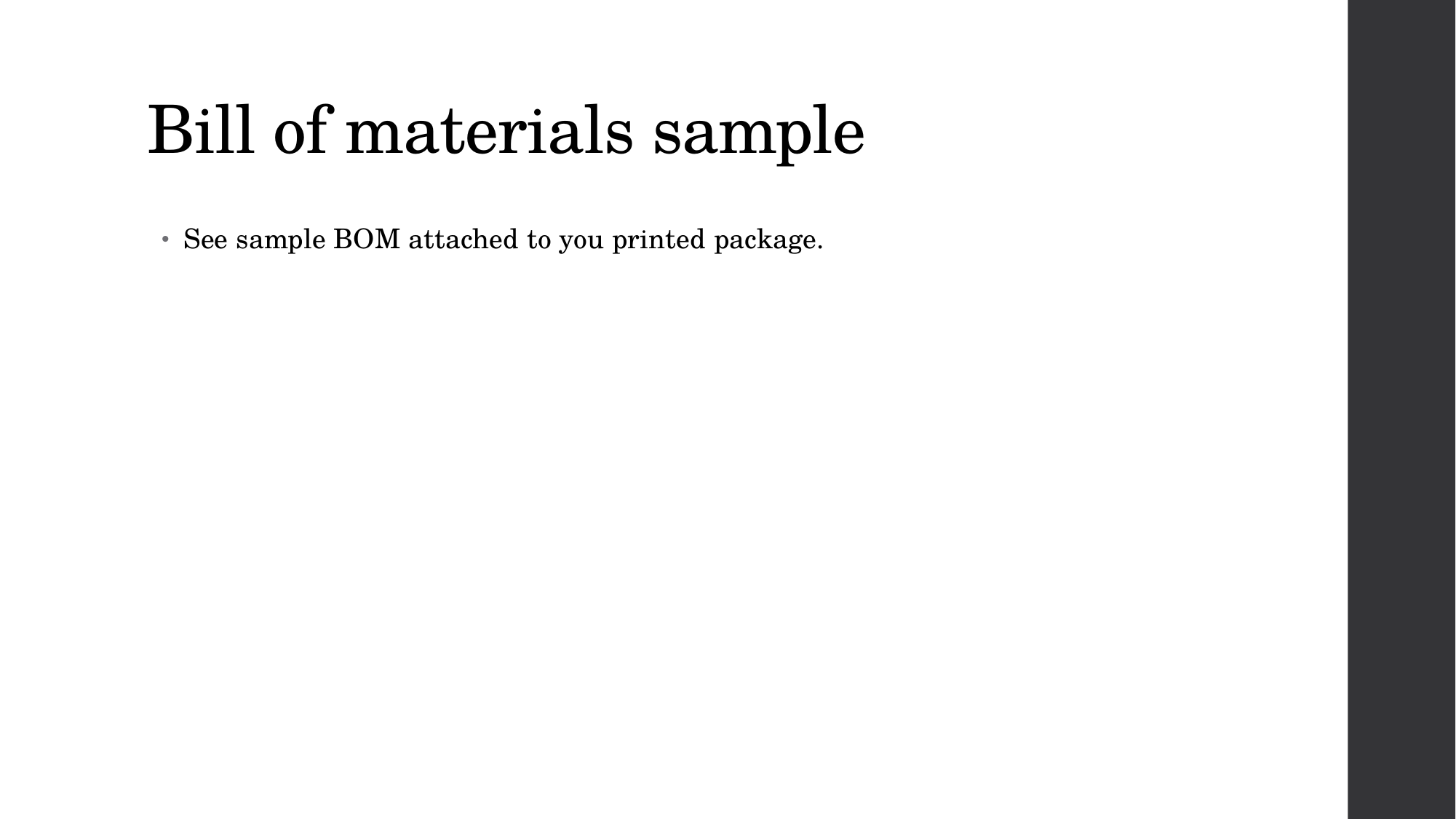

# Bill of materials sample
See sample BOM attached to you printed package.